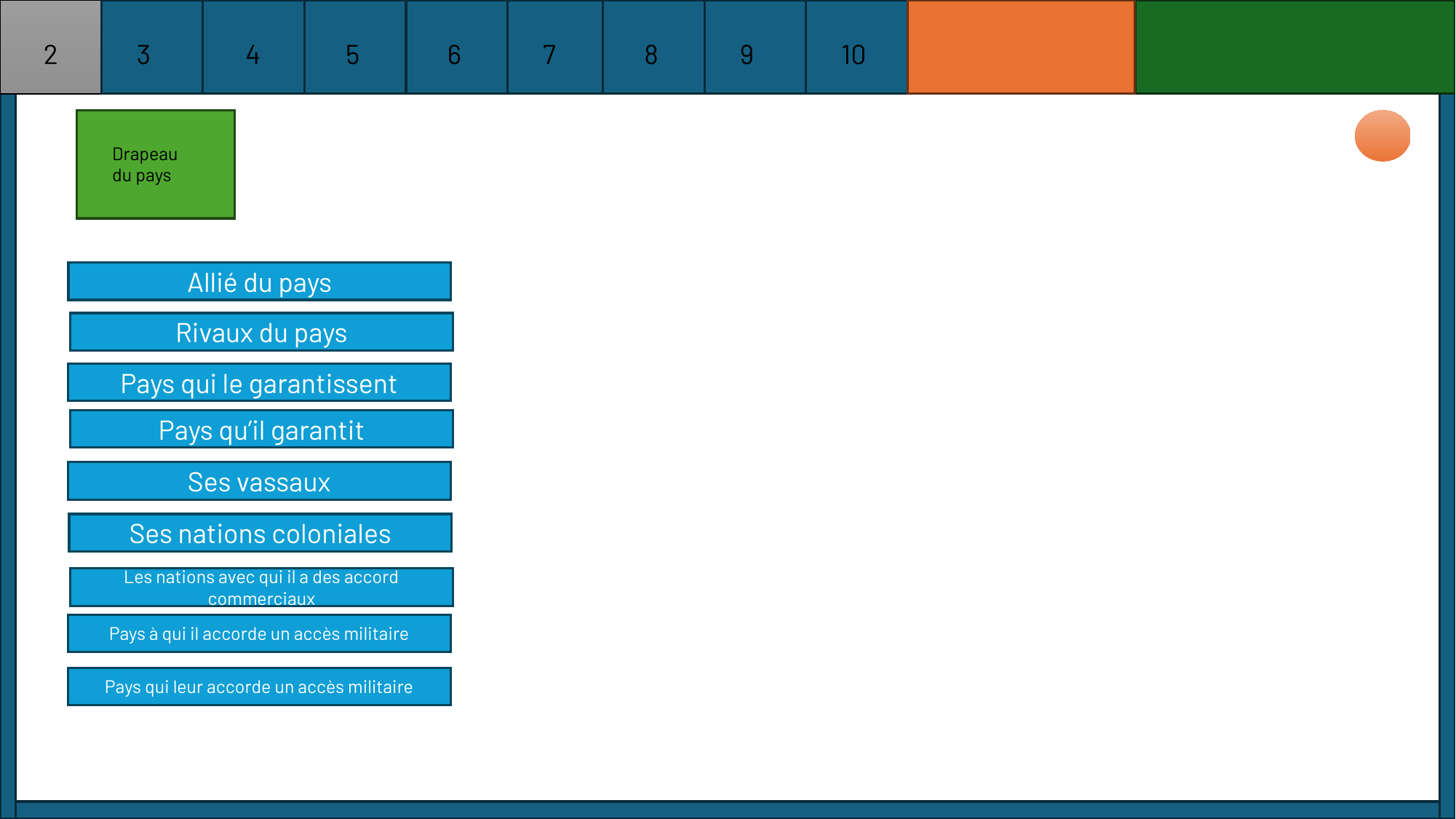

2
3
4
5
6
7
8
9
10

Drapeau du pays
Allié du pays
Rivaux du pays
Pays qui le garantissent
Pays qu’il garantit
Ses vassaux
Ses nations coloniales
Les nations avec qui il a des accord commerciaux
Pays à qui il accorde un accès militaire
Pays qui leur accorde un accès militaire